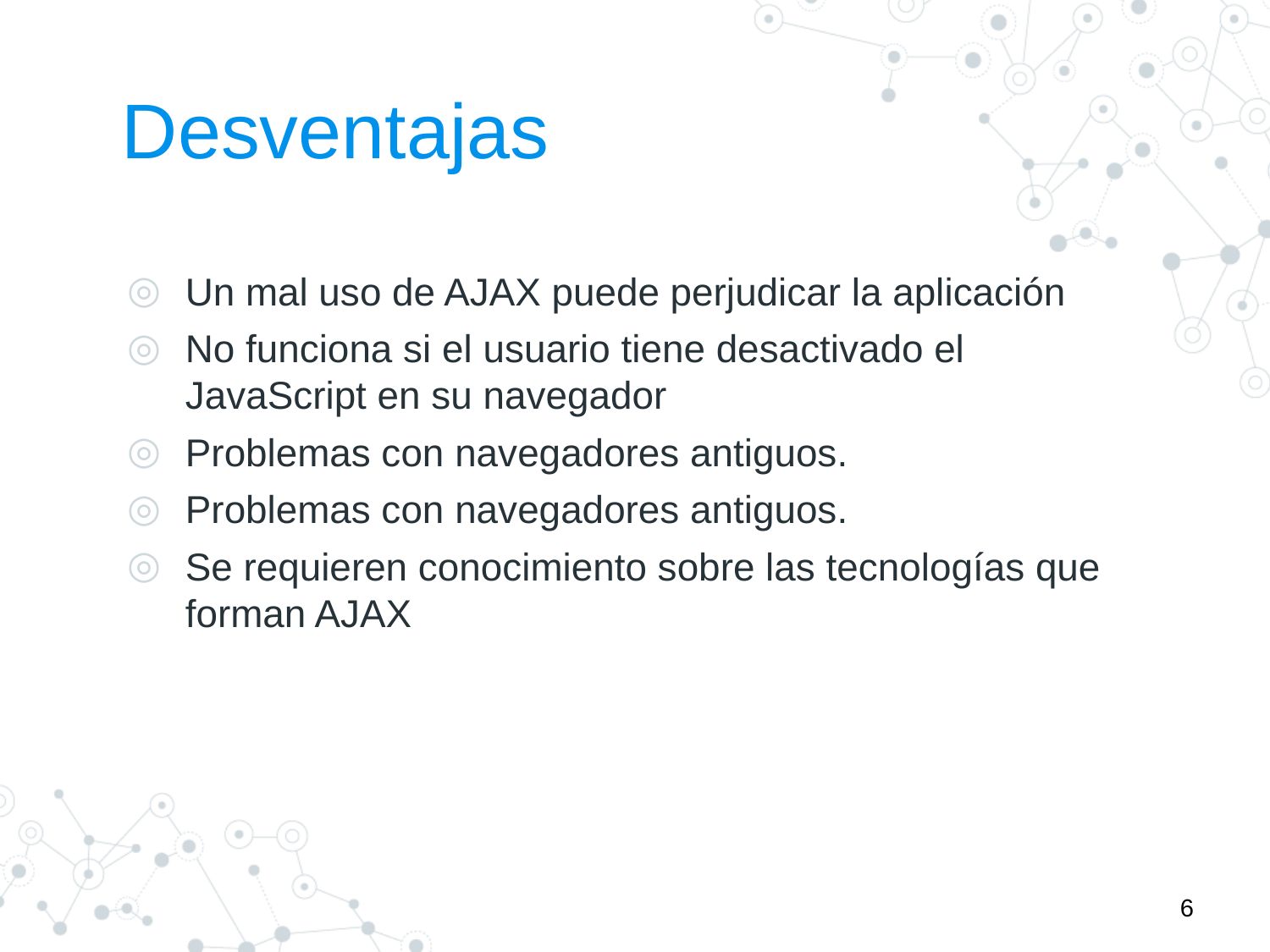

# Desventajas
Un mal uso de AJAX puede perjudicar la aplicación
No funciona si el usuario tiene desactivado el JavaScript en su navegador
Problemas con navegadores antiguos.
Problemas con navegadores antiguos.
Se requieren conocimiento sobre las tecnologías que forman AJAX

6